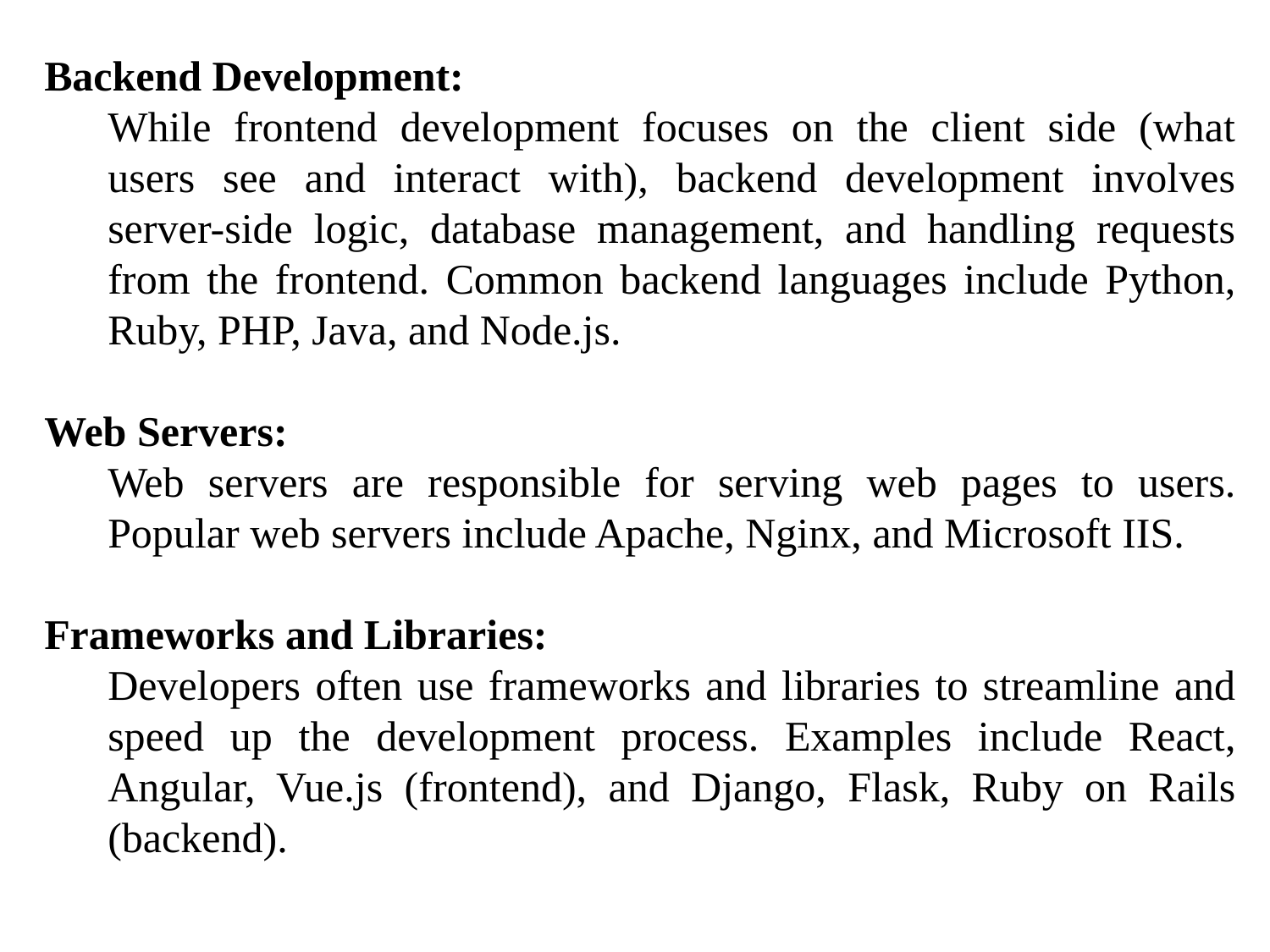

Backend Development:
While frontend development focuses on the client side (what users see and interact with), backend development involves server-side logic, database management, and handling requests from the frontend. Common backend languages include Python, Ruby, PHP, Java, and Node.js.

Web Servers:
Web servers are responsible for serving web pages to users. Popular web servers include Apache, Nginx, and Microsoft IIS.

Frameworks and Libraries:
Developers often use frameworks and libraries to streamline and speed up the development process. Examples include React, Angular, Vue.js (frontend), and Django, Flask, Ruby on Rails (backend).